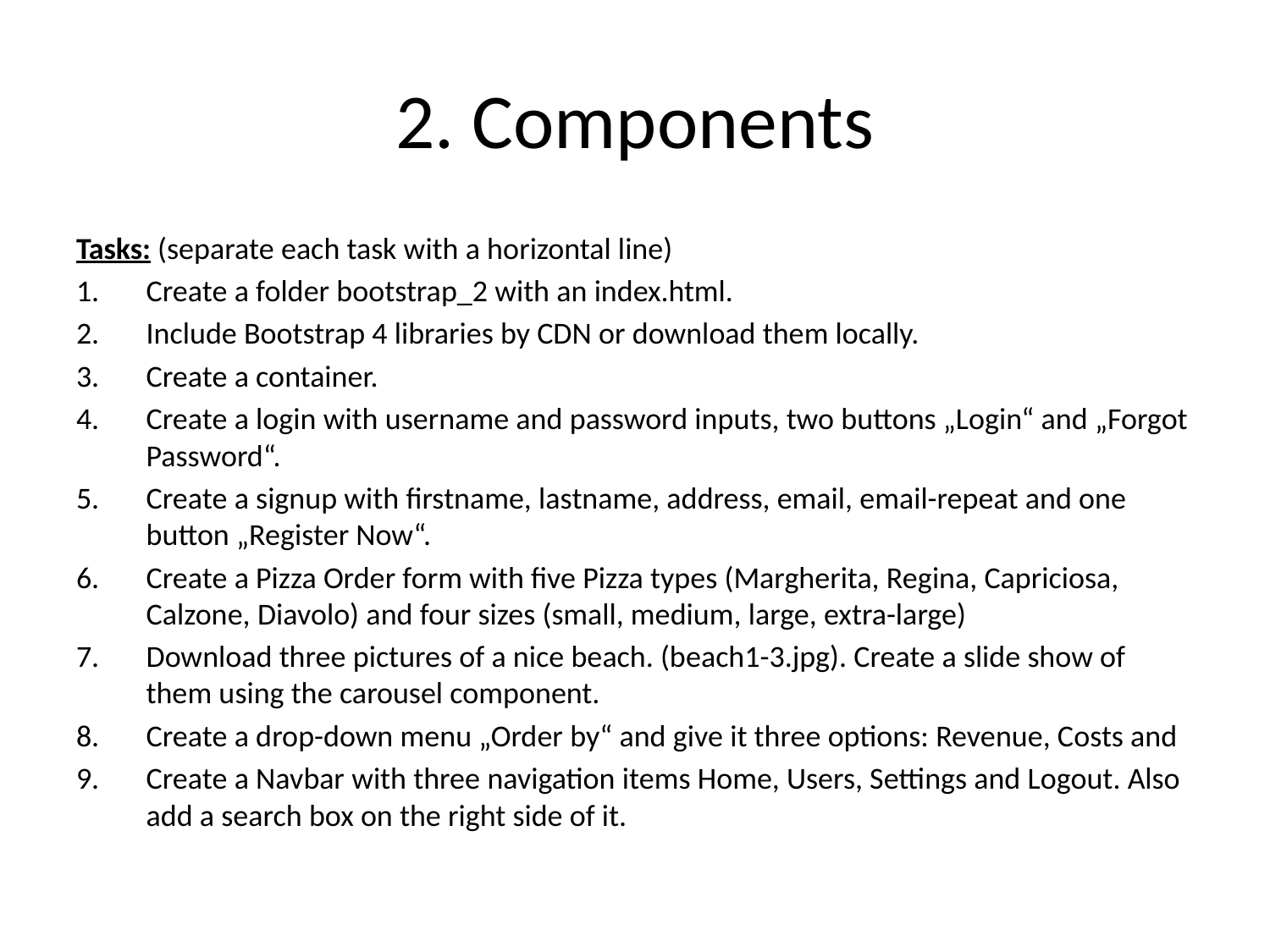

# 2. Components
Tasks: (separate each task with a horizontal line)
Create a folder bootstrap_2 with an index.html.
Include Bootstrap 4 libraries by CDN or download them locally.
Create a container.
Create a login with username and password inputs, two buttons „Login“ and „Forgot Password“.
Create a signup with firstname, lastname, address, email, email-repeat and one button „Register Now“.
Create a Pizza Order form with five Pizza types (Margherita, Regina, Capriciosa, Calzone, Diavolo) and four sizes (small, medium, large, extra-large)
Download three pictures of a nice beach. (beach1-3.jpg). Create a slide show of them using the carousel component.
Create a drop-down menu „Order by“ and give it three options: Revenue, Costs and
Create a Navbar with three navigation items Home, Users, Settings and Logout. Also add a search box on the right side of it.